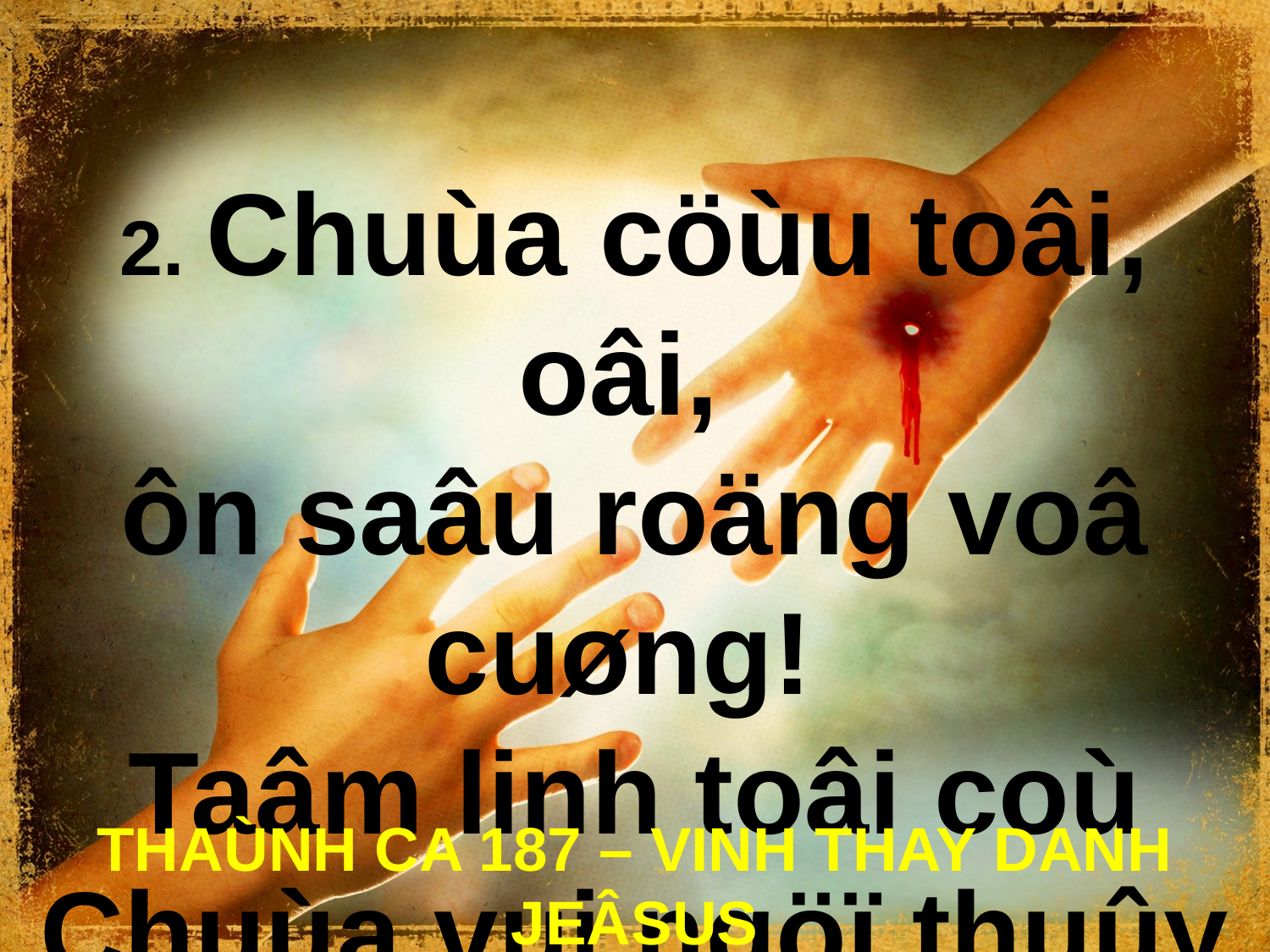

2. Chuùa cöùu toâi, oâi,
ôn saâu roäng voâ cuøng!
Taâm linh toâi coù Chuùa vui ngöï thuûy chung.
THAÙNH CA 187 – VINH THAY DANH JEÂSUS